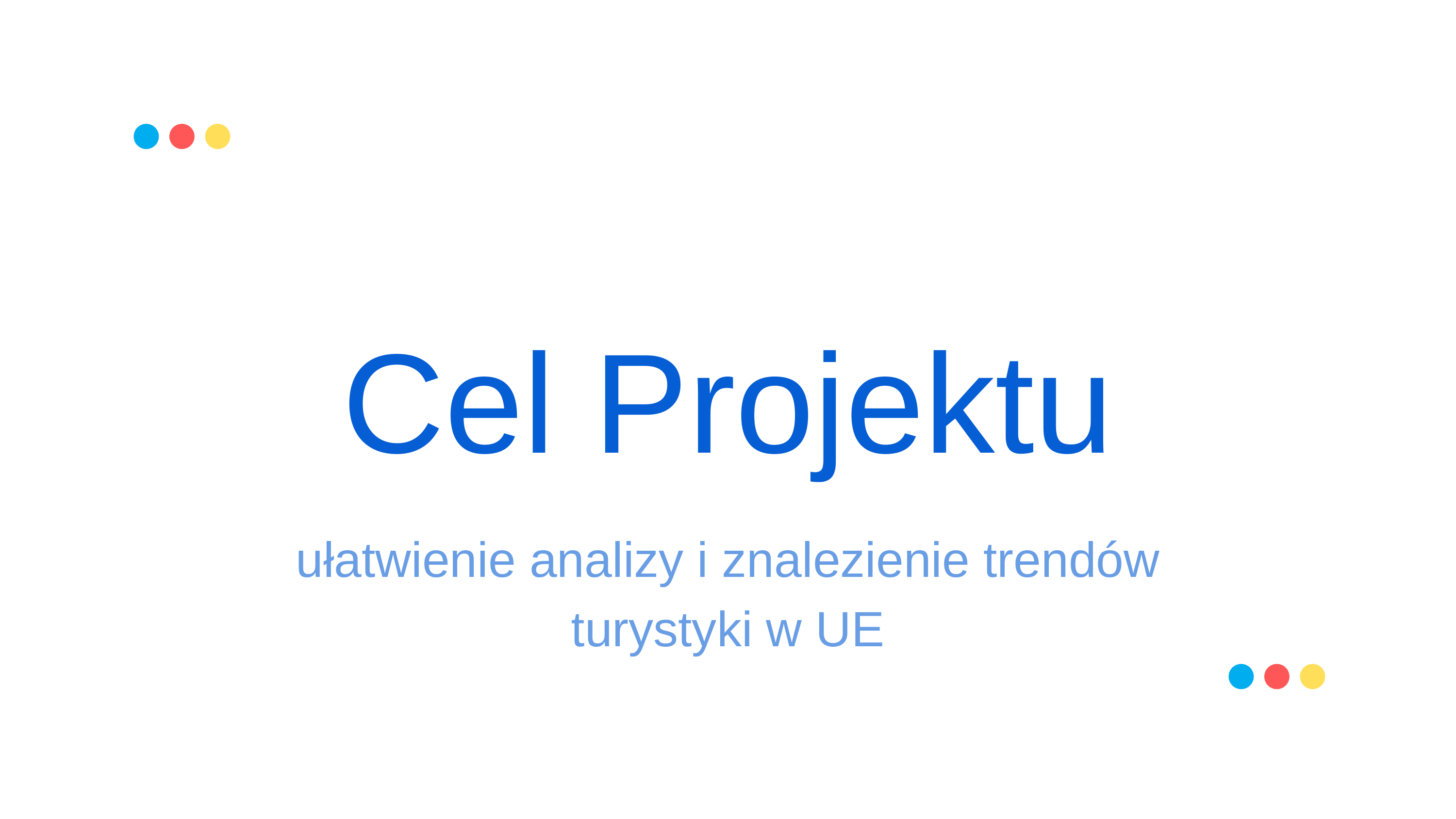

Cel Projektu
ułatwienie analizy i znalezienie trendów turystyki w UE